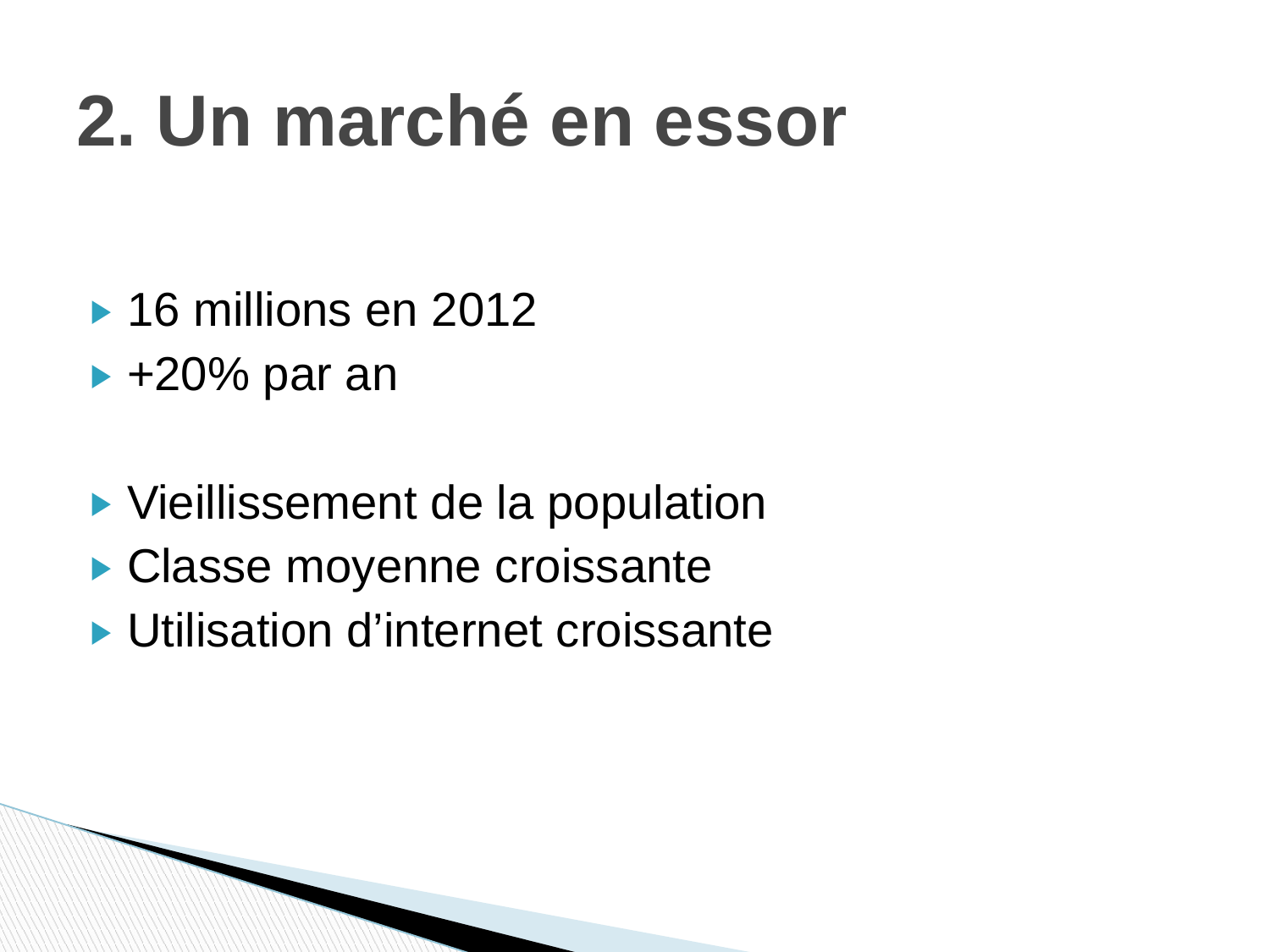

# 2. Un marché en essor

16 millions en 2012
+20% par an

Vieillissement de la population
Classe moyenne croissante
Utilisation d’internet croissante